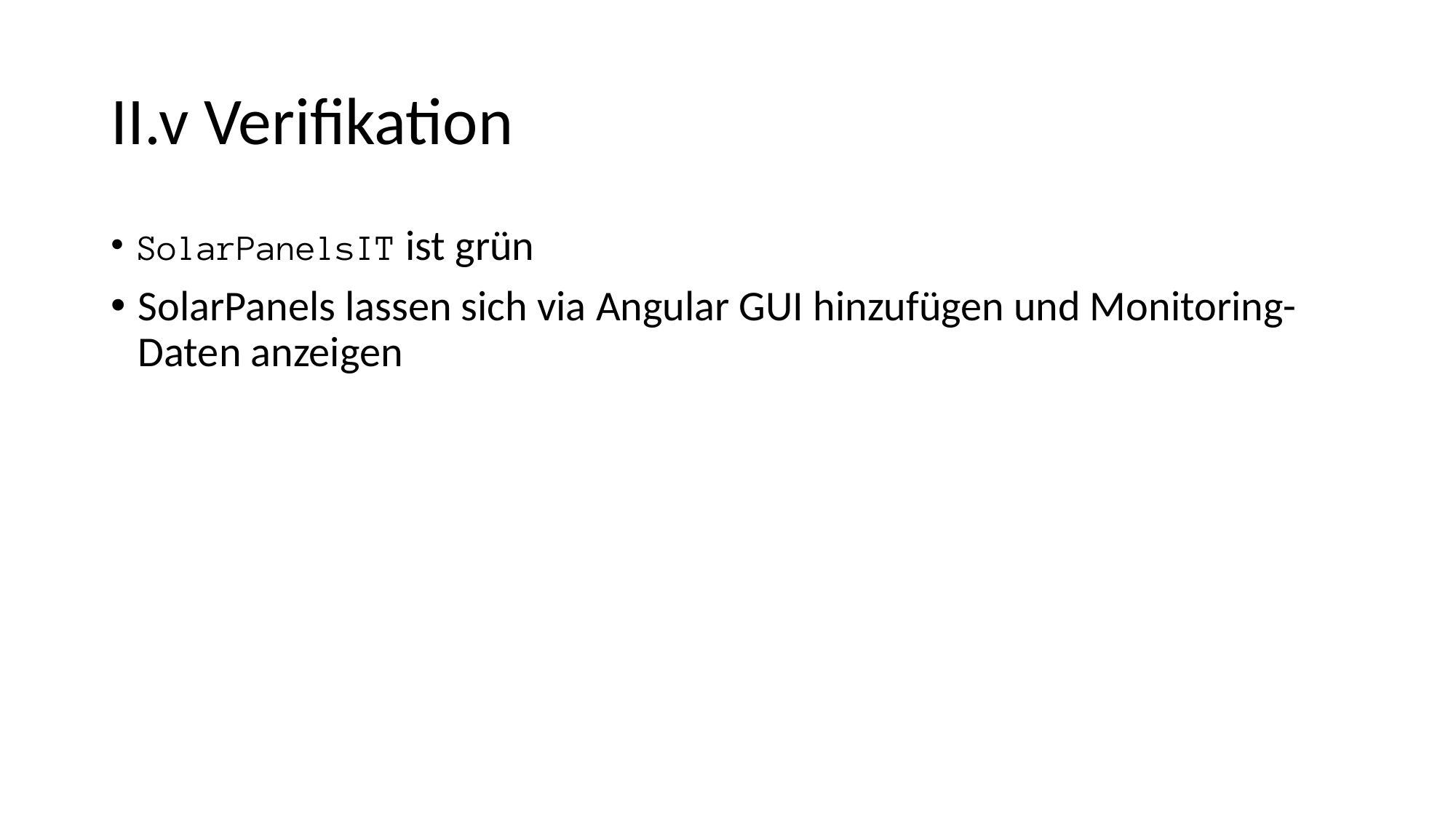

# II.v Verifikation
SolarPanelsIT ist grün
SolarPanels lassen sich via Angular GUI hinzufügen und Monitoring-Daten anzeigen